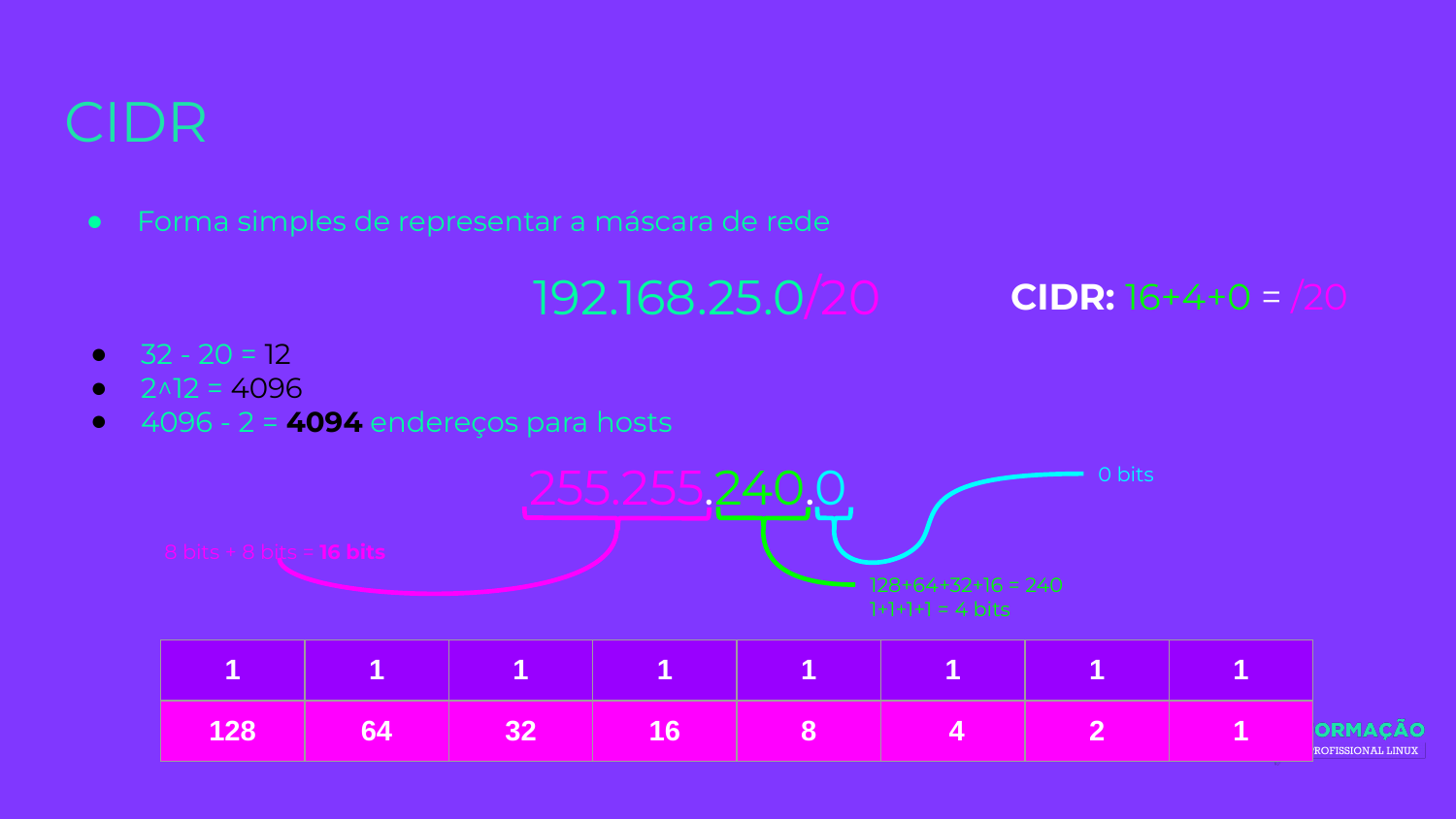

# CIDR
Forma simples de representar a máscara de rede
192.168.25.0/20
CIDR: 16+4+0 = /20
32 - 20 = 12
2^12 = 4096
4096 - 2 = 4094 endereços para hosts

255.255.240.0
0 bits

8 bits + 8 bits = 16 bits
128+64+32+16 = 240
1+1+1+1 = 4 bits
| 1 | 1 | 1 | 1 | 1 | 1 | 1 | 1 |
| --- | --- | --- | --- | --- | --- | --- | --- |
| 128 | 64 | 32 | 16 | 8 | 4 | 2 | 1 |